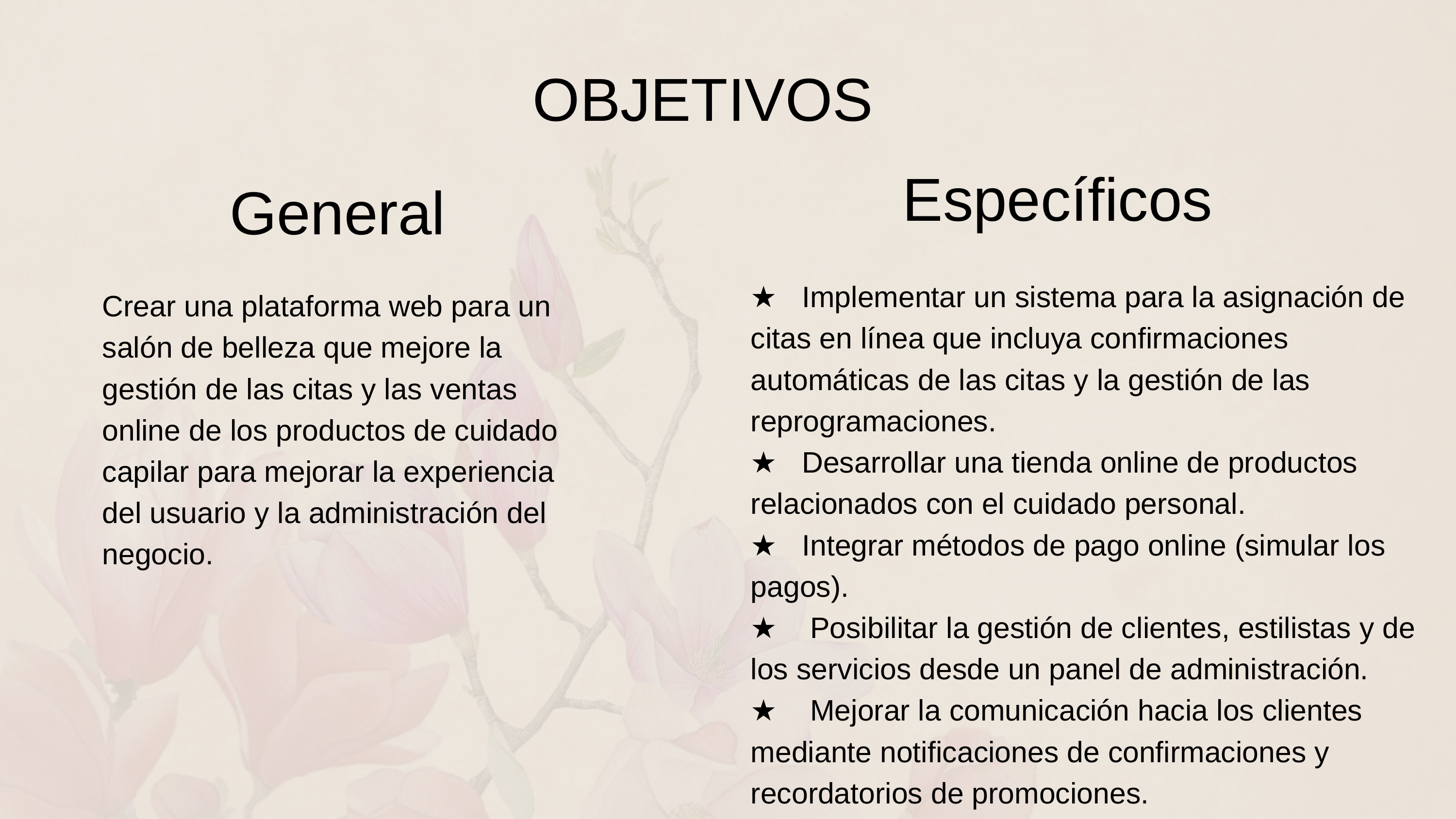

OBJETIVOS
Específicos
General
★   Implementar un sistema para la asignación de citas en línea que incluya confirmaciones automáticas de las citas y la gestión de las reprogramaciones.
★   Desarrollar una tienda online de productos relacionados con el cuidado personal.
★   Integrar métodos de pago online (simular los pagos).
★    Posibilitar la gestión de clientes, estilistas y de los servicios desde un panel de administración.
★    Mejorar la comunicación hacia los clientes mediante notificaciones de confirmaciones y recordatorios de promociones.

Crear una plataforma web para un salón de belleza que mejore la gestión de las citas y las ventas online de los productos de cuidado capilar para mejorar la experiencia del usuario y la administración del negocio.